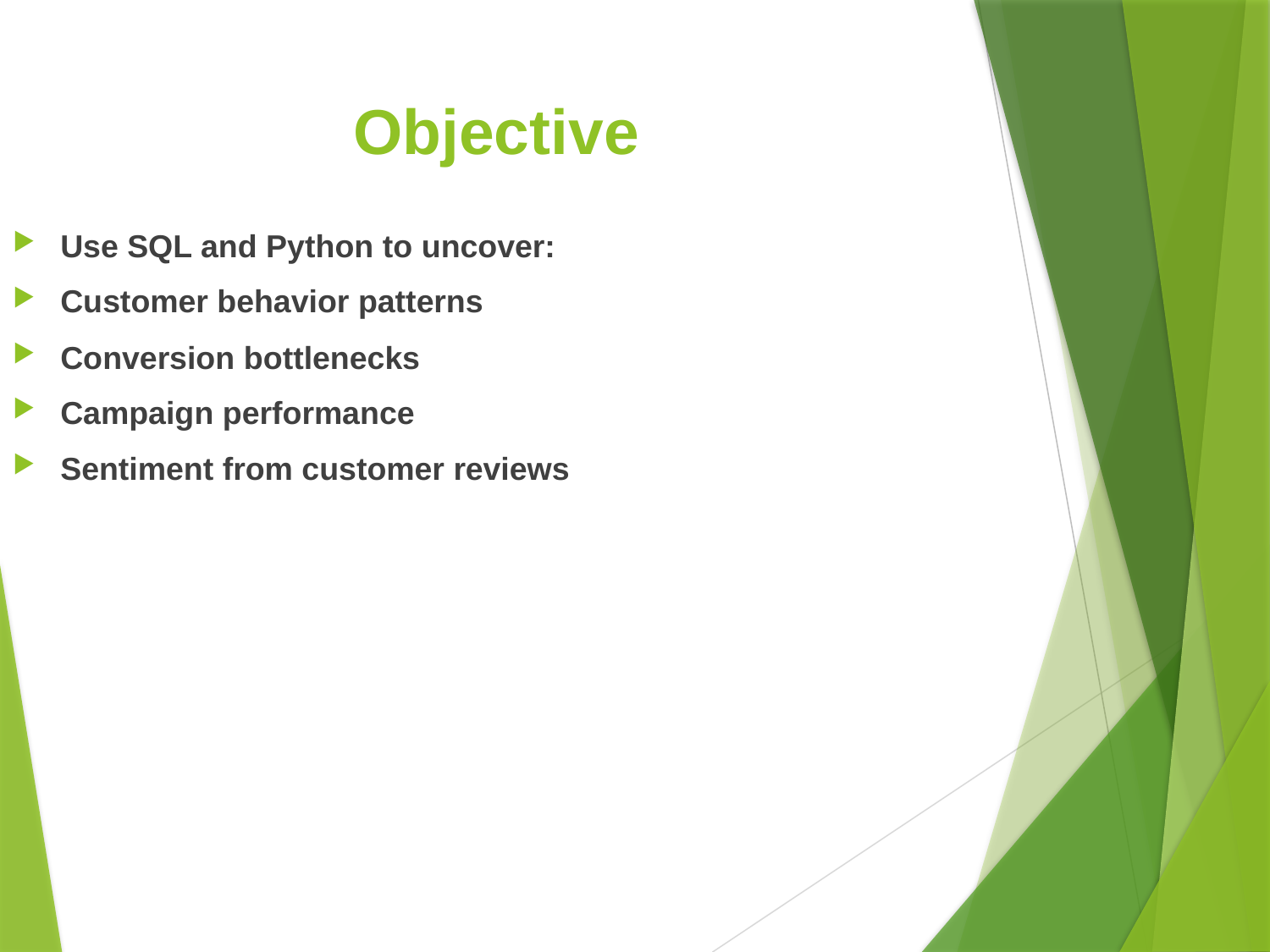

# Objective
Use SQL and Python to uncover:
Customer behavior patterns
Conversion bottlenecks
Campaign performance
Sentiment from customer reviews